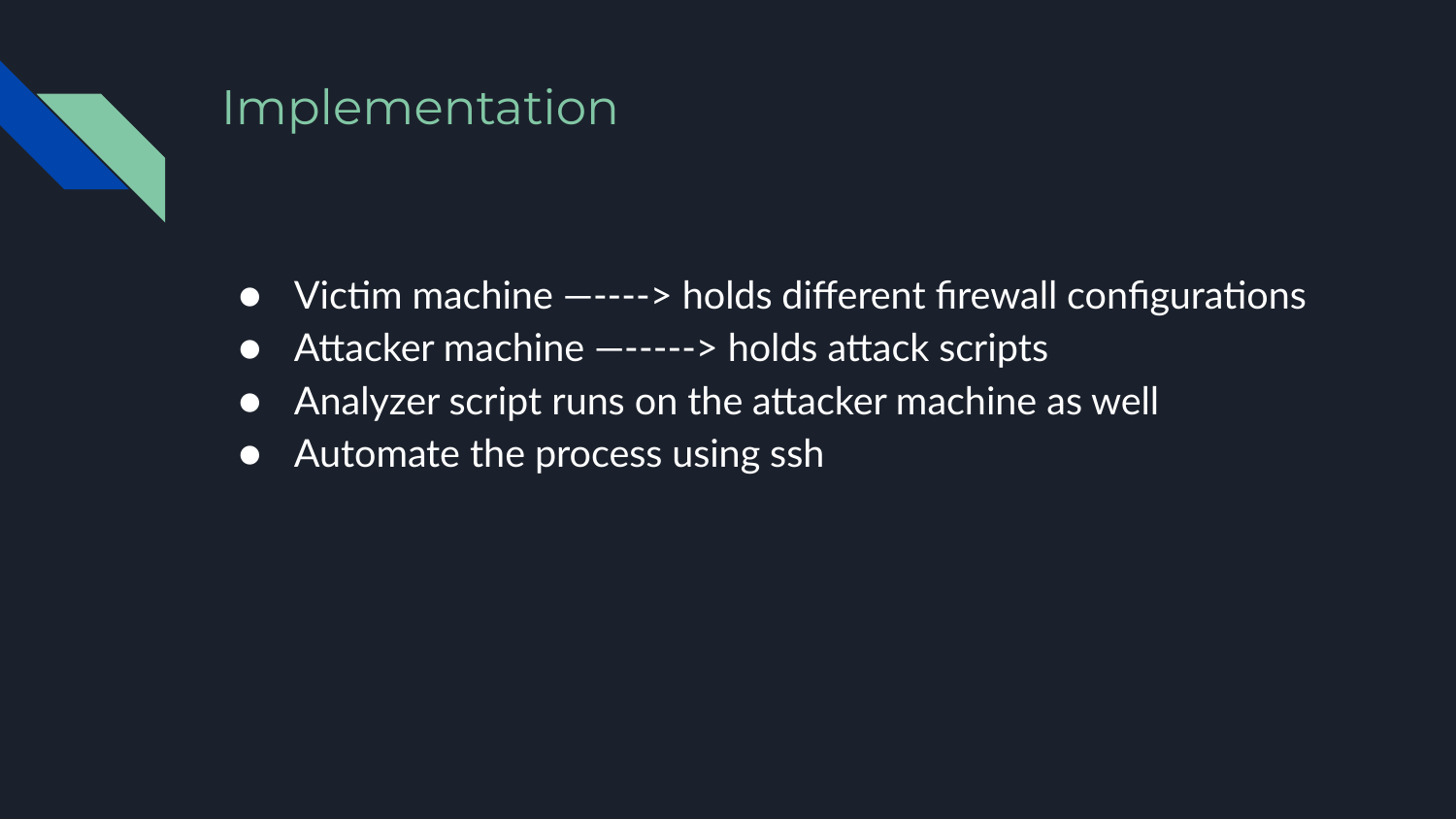

# Implementation
Victim machine —----> holds different firewall configurations
Attacker machine —-----> holds attack scripts
Analyzer script runs on the attacker machine as well
Automate the process using ssh